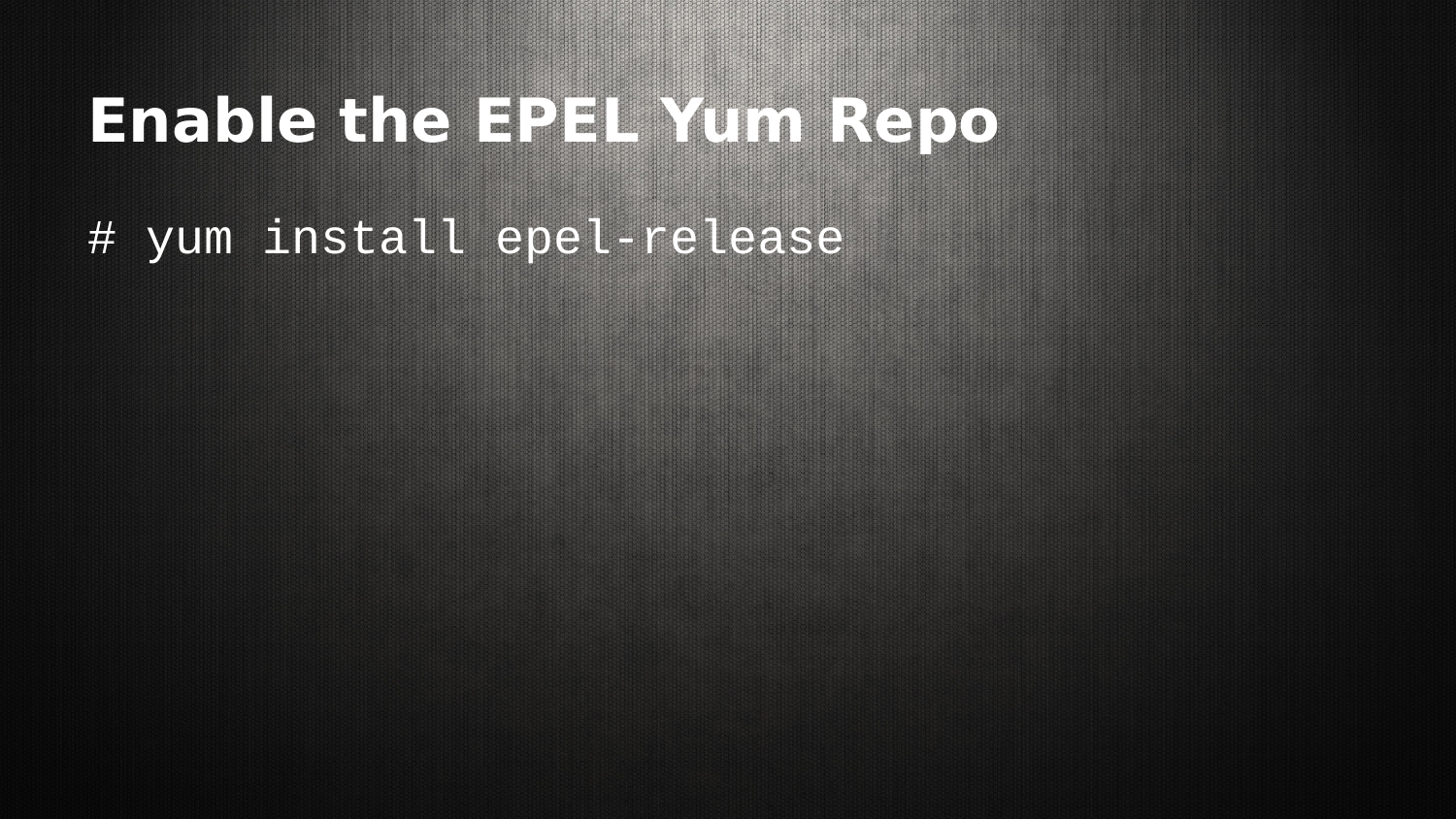

# Enable the EPEL Yum Repo
# yum install epel-release